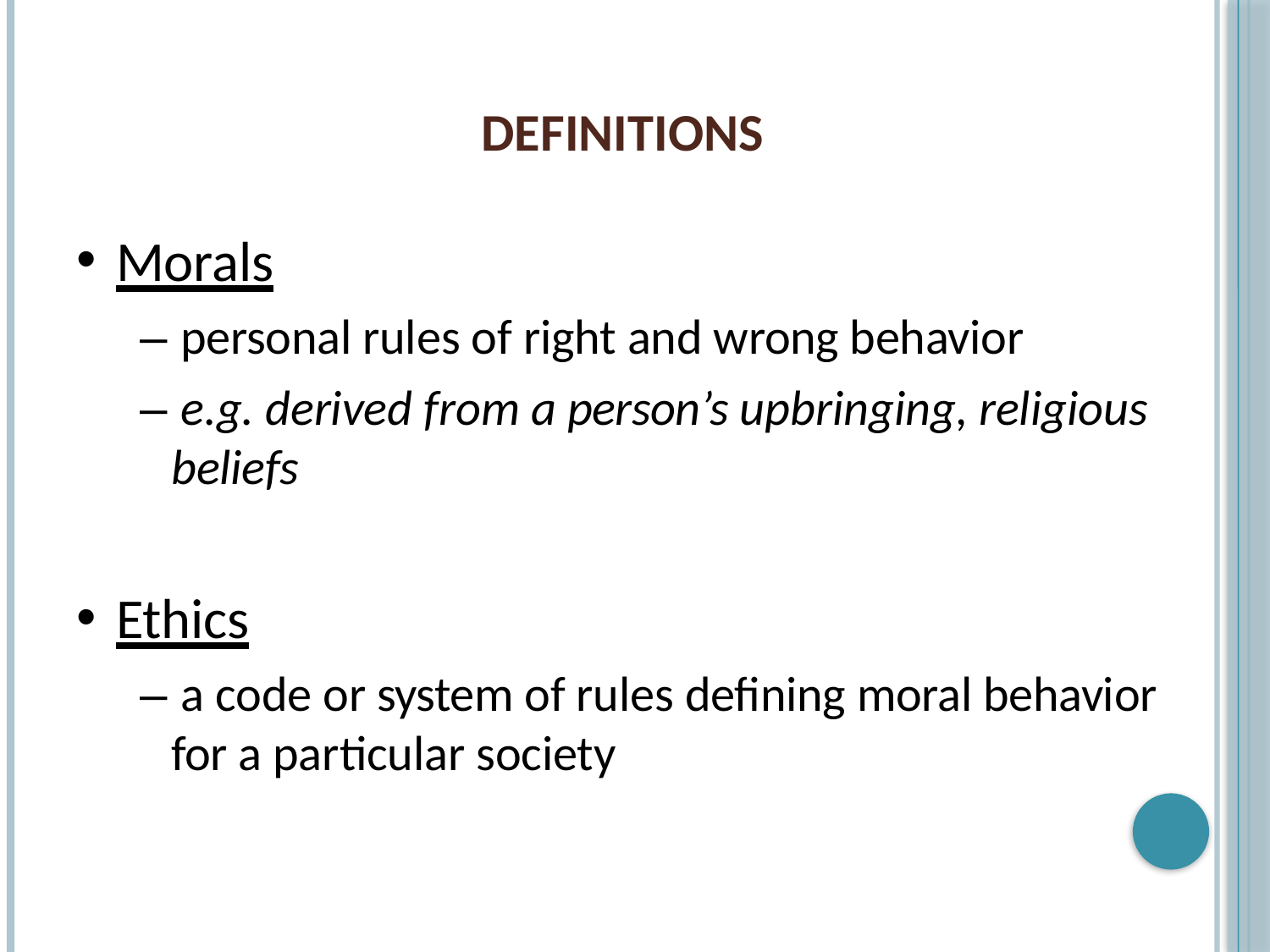

# Definitions
Morals
– personal rules of right and wrong behavior
– e.g. derived from a person’s upbringing, religious
beliefs

Ethics
– a code or system of rules defining moral behavior
for a particular society
4